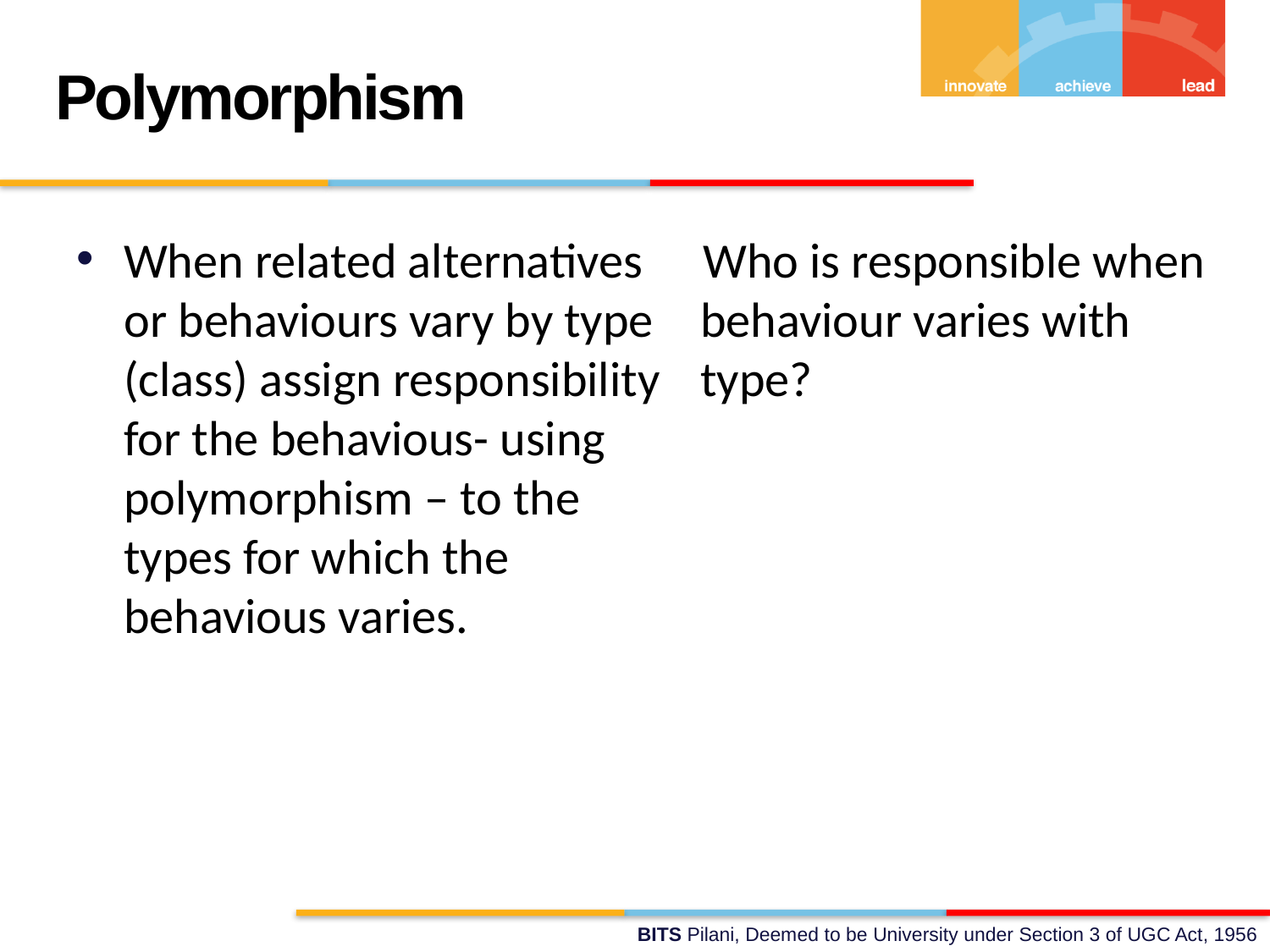

Polymorphism
When related alternatives or behaviours vary by type (class) assign responsibility for the behavious- using polymorphism – to the types for which the behavious varies.

Who is responsible when behaviour varies with type?